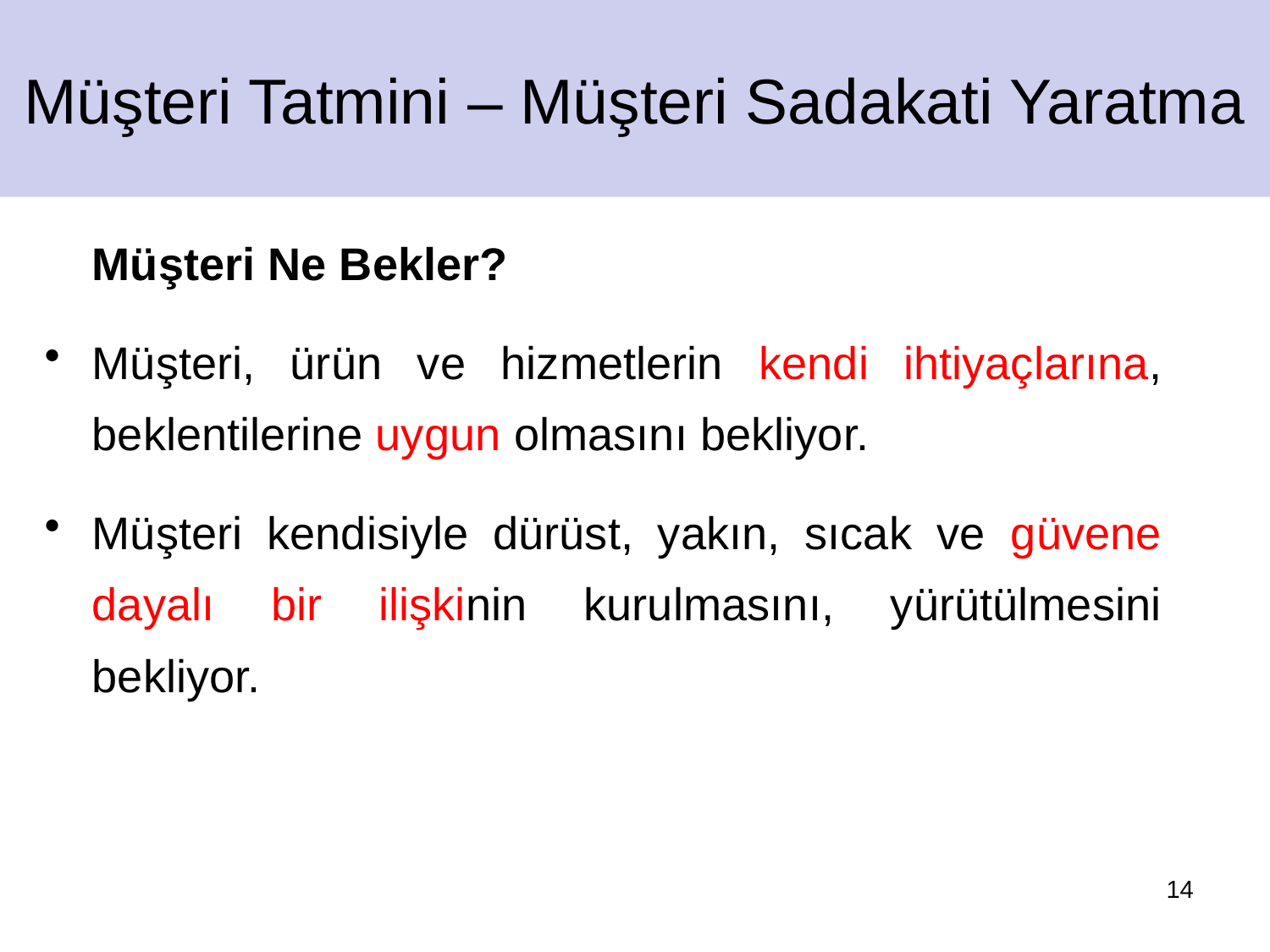

Müşteri Tatmini – Müşteri Sadakati Yaratma
	Müşteri Ne Bekler?
Müşteri, ürün ve hizmetlerin kendi ihtiyaçlarına, beklentilerine uygun olmasını bekliyor.
Müşteri kendisiyle dürüst, yakın, sıcak ve güvene dayalı bir ilişkinin kurulmasını, yürütülmesini bekliyor.
14